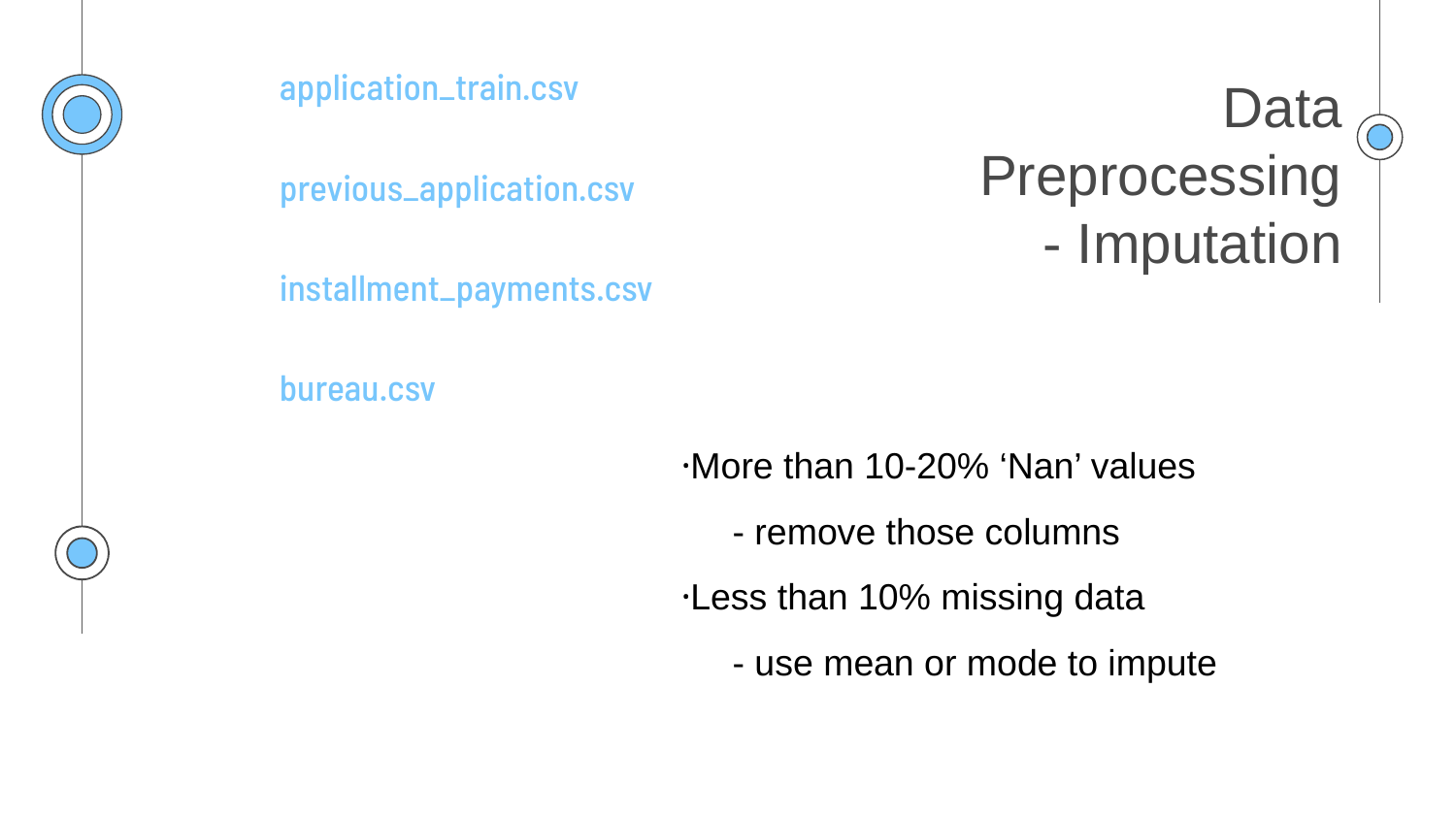

Data Preprocessing
 - Imputation
application_train.csv
previous_application.csv
installment_payments.csv
·More than 10-20% ‘Nan’ values
- remove those columns
·Less than 10% missing data
- use mean or mode to impute
bureau.csv